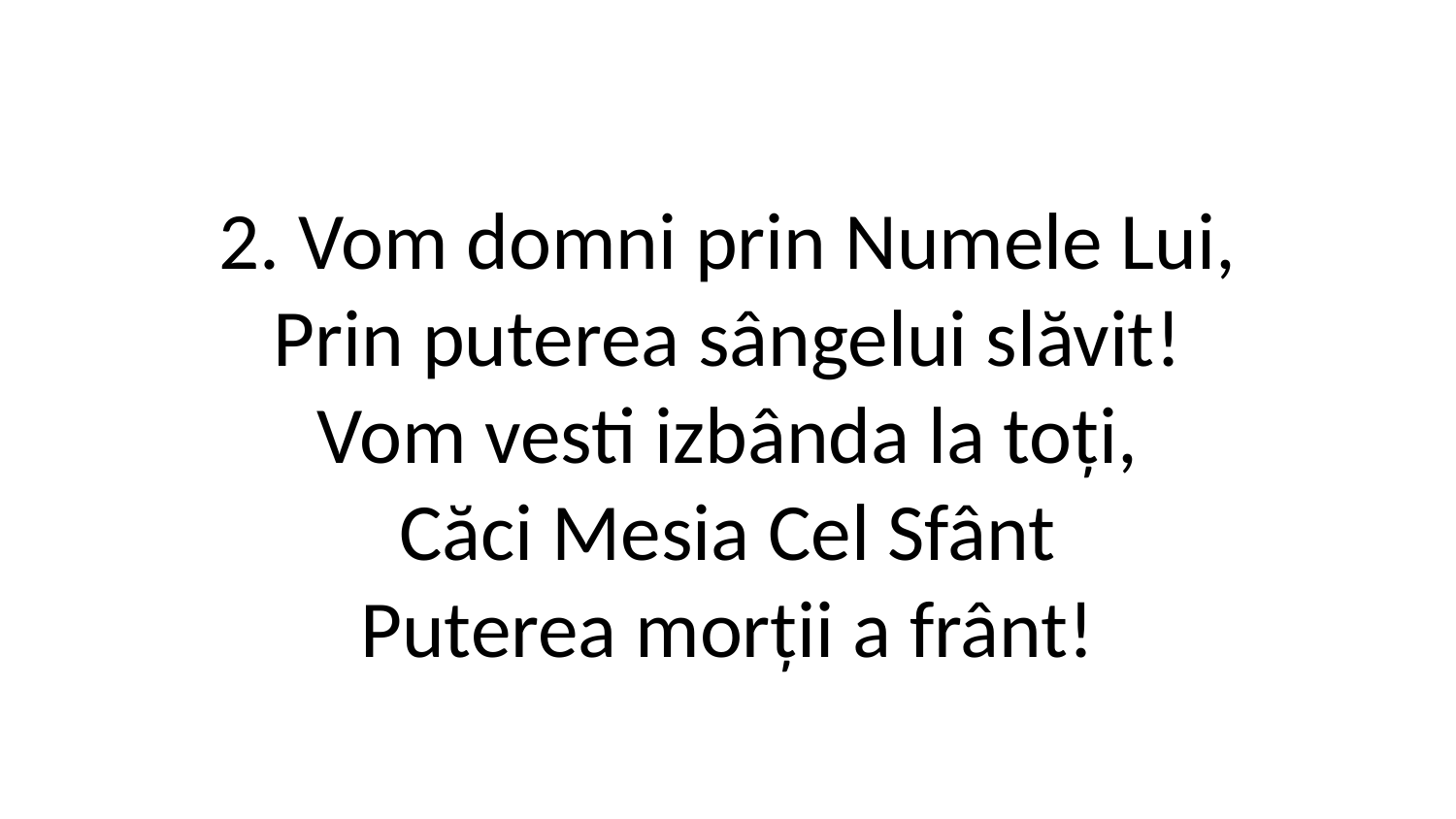

2. Vom domni prin Numele Lui,
Prin puterea sângelui slăvit!
Vom vesti izbânda la toți,
Căci Mesia Cel Sfânt
Puterea morții a frânt!